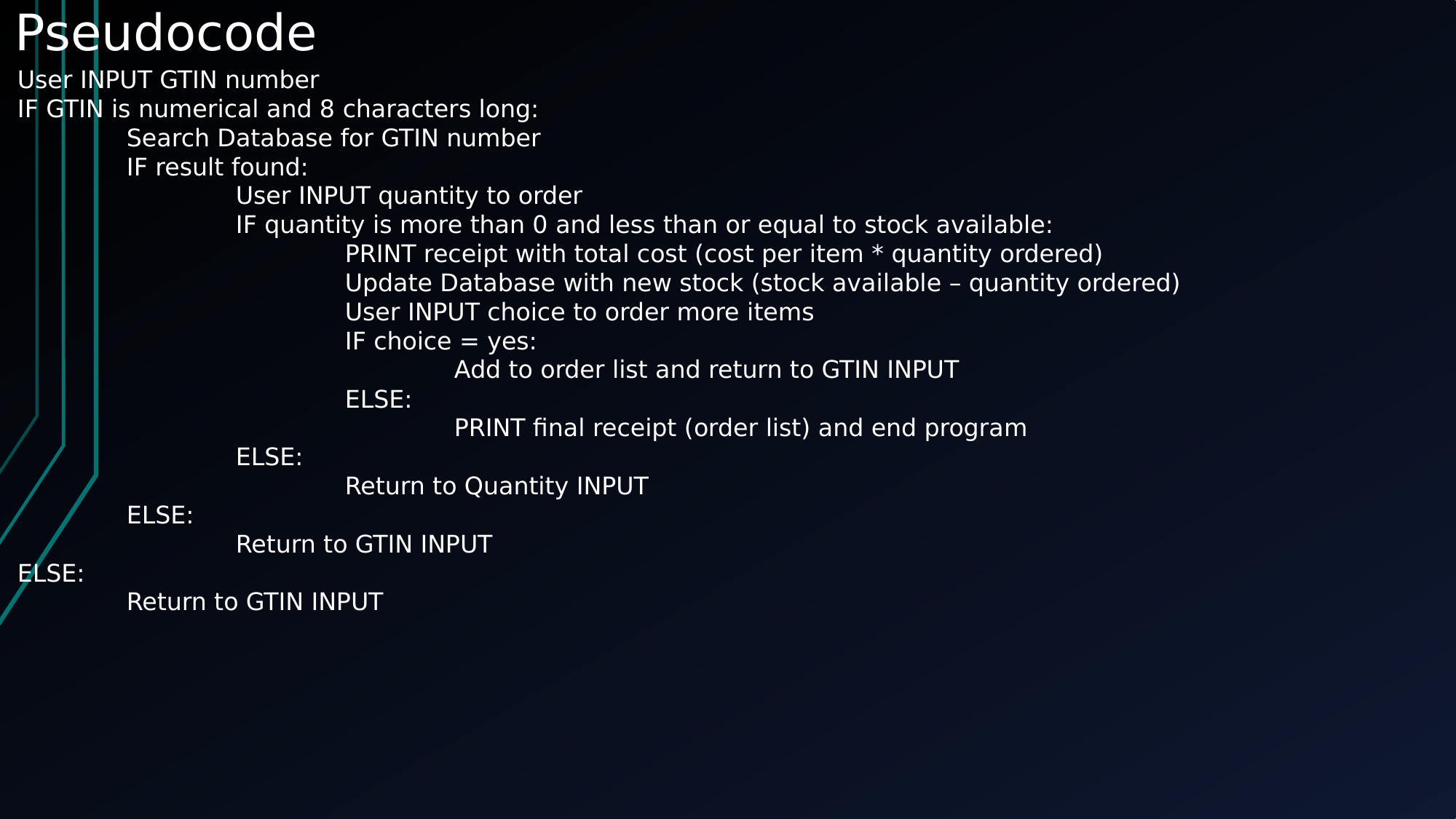

# Pseudocode
User INPUT GTIN number
IF GTIN is numerical and 8 characters long:
	Search Database for GTIN number
	IF result found:
		User INPUT quantity to order
		IF quantity is more than 0 and less than or equal to stock available:
			PRINT receipt with total cost (cost per item * quantity ordered)
			Update Database with new stock (stock available – quantity ordered)
			User INPUT choice to order more items
			IF choice = yes:
				Add to order list and return to GTIN INPUT
			ELSE:
				PRINT final receipt (order list) and end program
		ELSE:
			Return to Quantity INPUT
	ELSE:
		Return to GTIN INPUT
ELSE:
	Return to GTIN INPUT